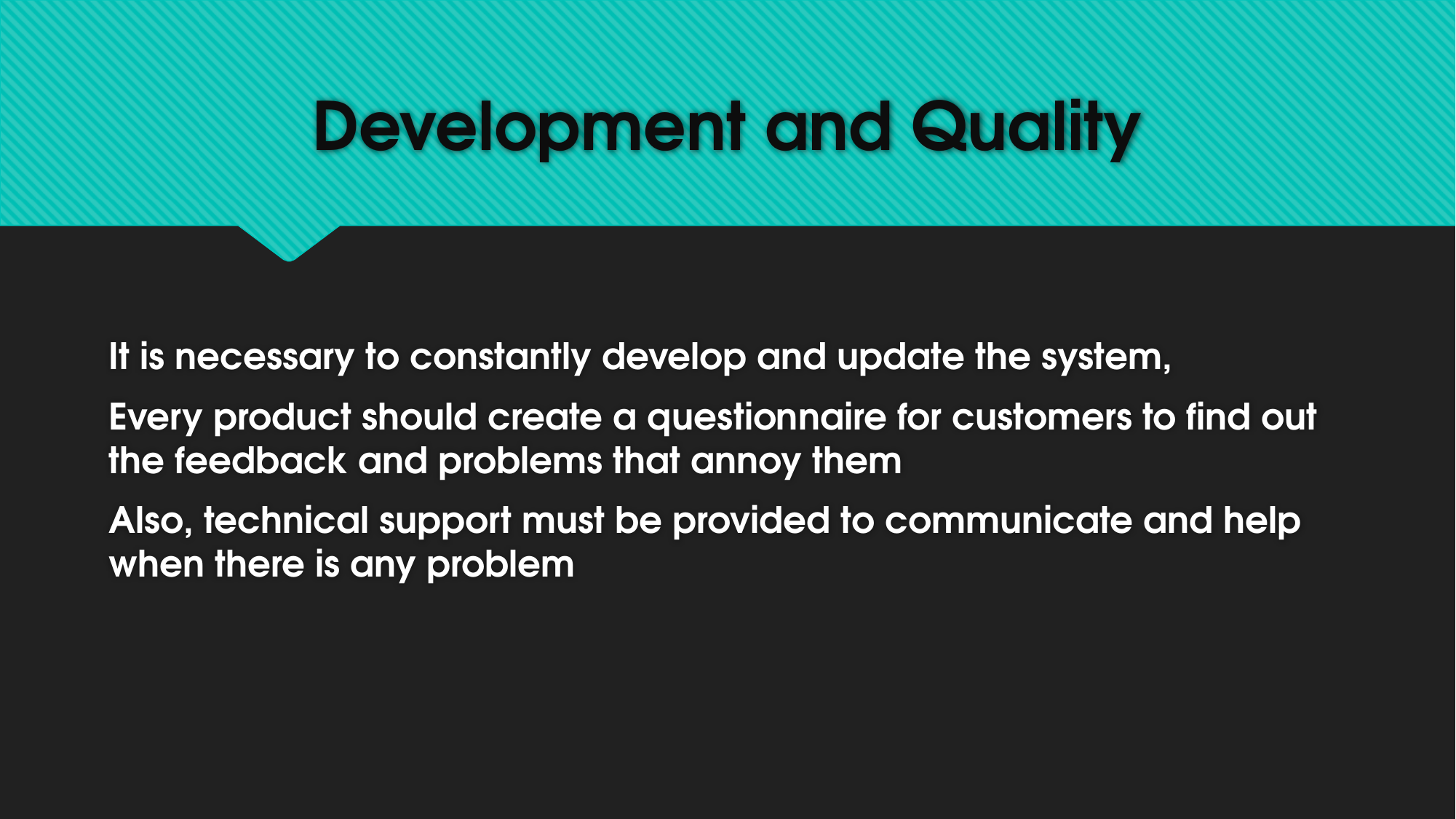

# Development and Quality
It is necessary to constantly develop and update the system,
Every product should create a questionnaire for customers to find out the feedback and problems that annoy them
Also, technical support must be provided to communicate and help when there is any problem